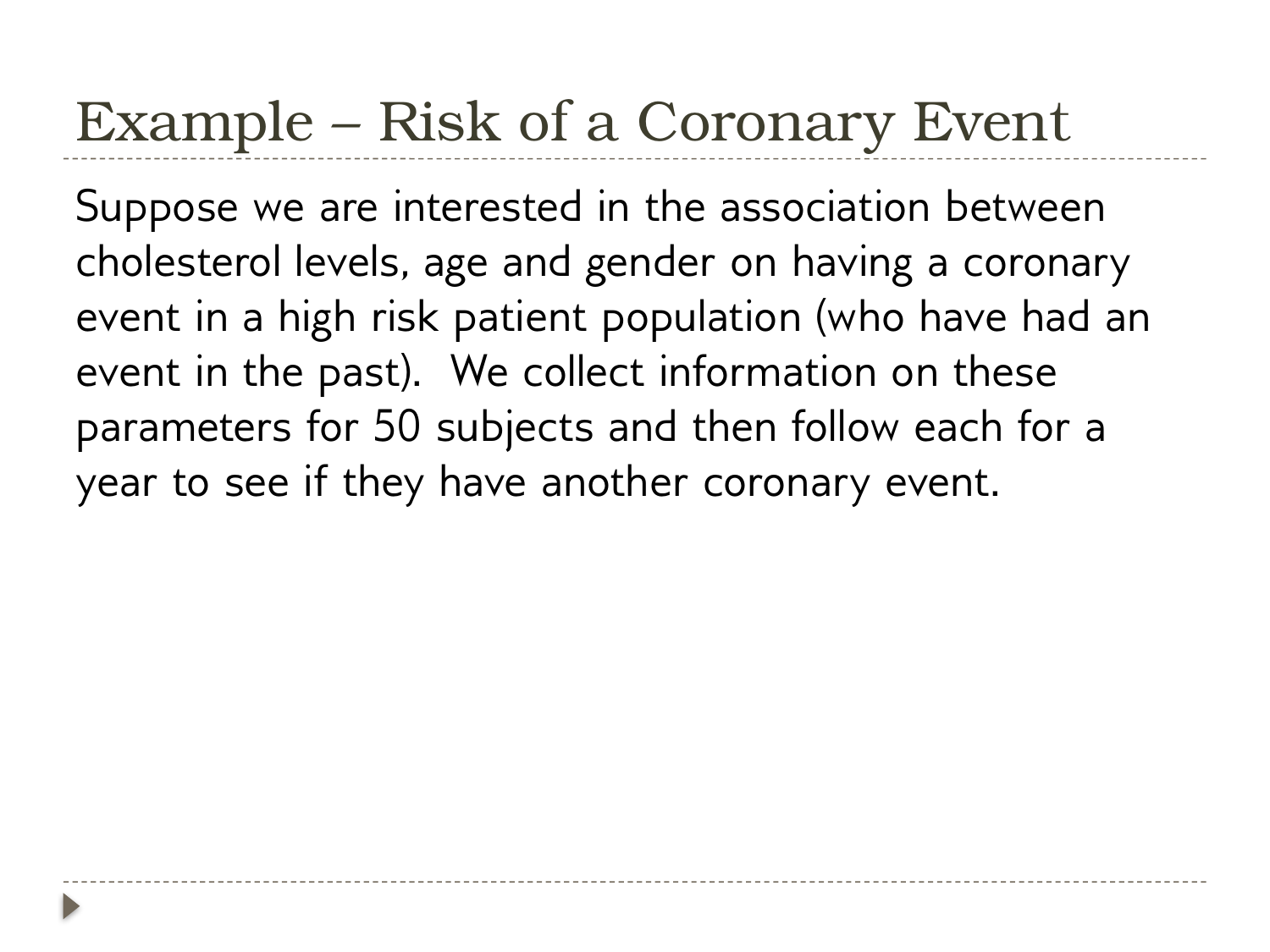

# Example – Risk of a Coronary Event
Suppose we are interested in the association between cholesterol levels, age and gender on having a coronary event in a high risk patient population (who have had an event in the past).  We collect information on these parameters for 50 subjects and then follow each for a year to see if they have another coronary event.